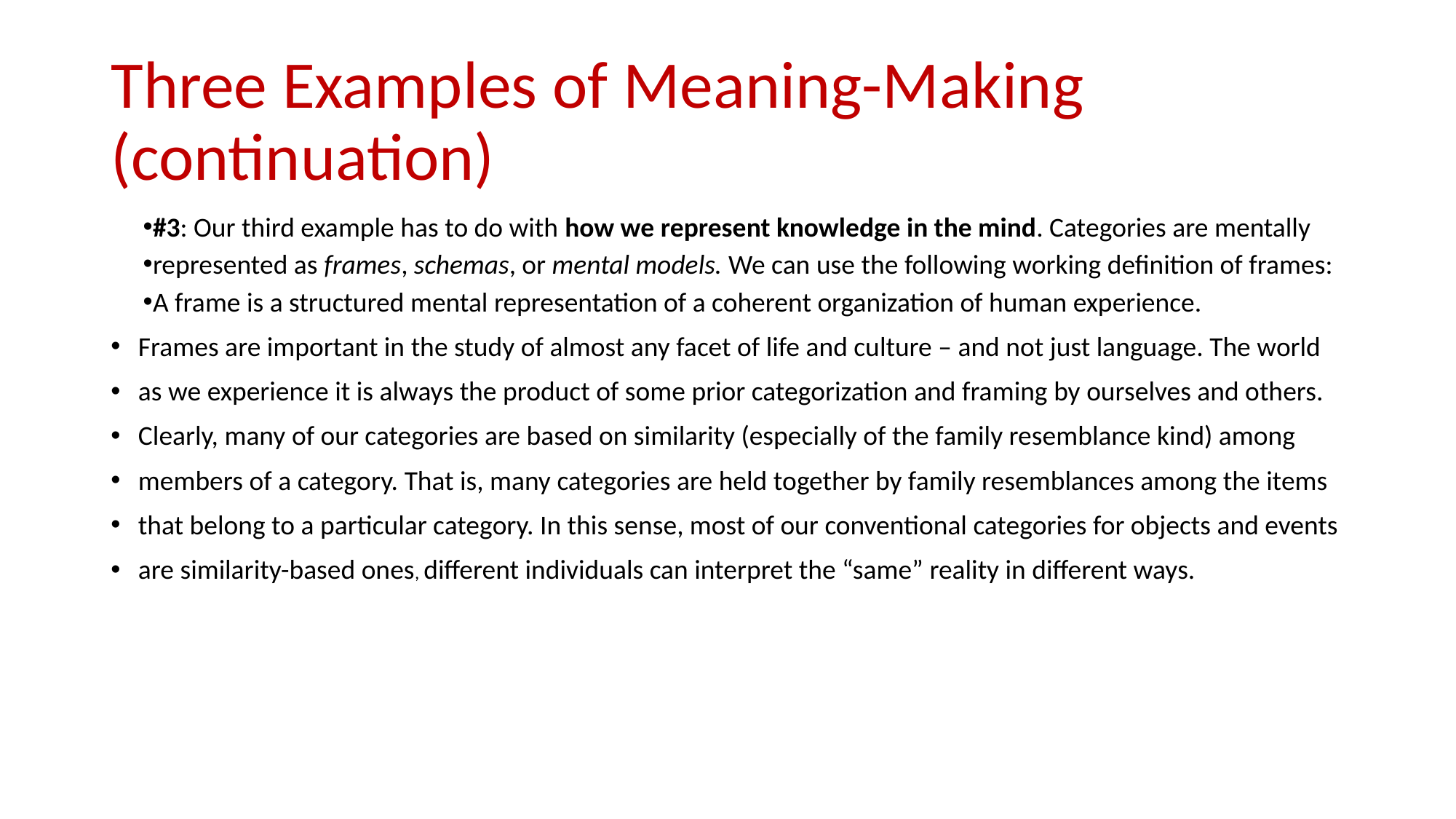

# Three Examples of Meaning-Making (continuation)
#3: Our third example has to do with how we represent knowledge in the mind. Categories are mentally

represented as frames, schemas, or mental models. We can use the following working definition of frames:

A frame is a structured mental representation of a coherent organization of human experience.
Frames are important in the study of almost any facet of life and culture – and not just language. The world
as we experience it is always the product of some prior categorization and framing by ourselves and others.
Clearly, many of our categories are based on similarity (especially of the family resemblance kind) among
members of a category. That is, many categories are held together by family resemblances among the items
that belong to a particular category. In this sense, most of our conventional categories for objects and events
are similarity-based ones, different individuals can interpret the “same” reality in different ways.